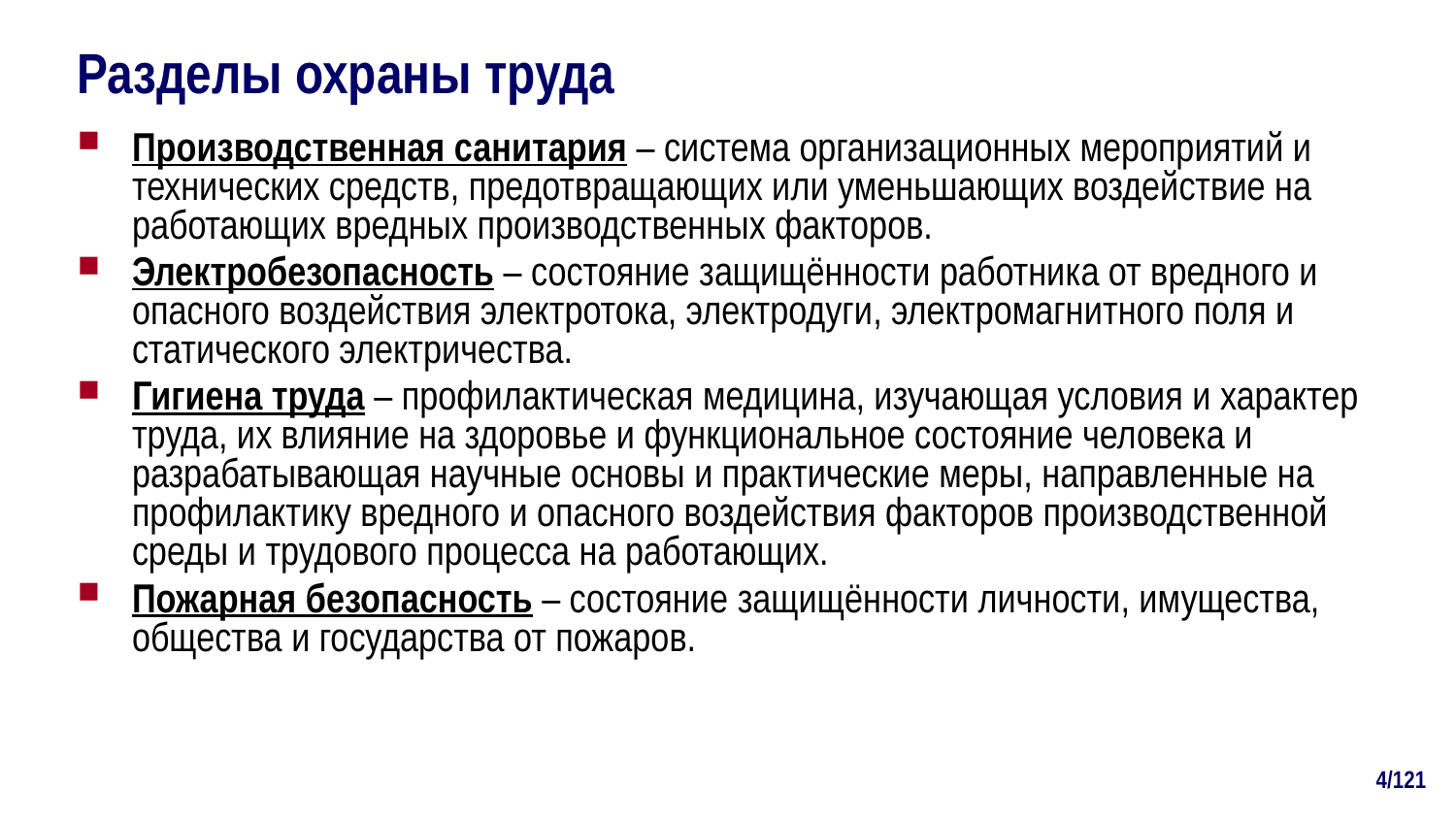

# Разделы охраны труда
Производственная санитария – система организационных мероприятий и технических средств, предотвращающих или уменьшающих воздействие на работающих вредных производственных факторов.
Электробезопасность – состояние защищённости работника от вредного и опасного воздействия электротока, электродуги, электромагнитного поля и статического электричества.
Гигиена труда – профилактическая медицина, изучающая условия и характер труда, их влияние на здоровье и функциональное состояние человека и разрабатывающая научные основы и практические меры, направленные на профилактику вредного и опасного воздействия факторов производственной среды и трудового процесса на работающих.
Пожарная безопасность – состояние защищённости личности, имущества, общества и государства от пожаров.